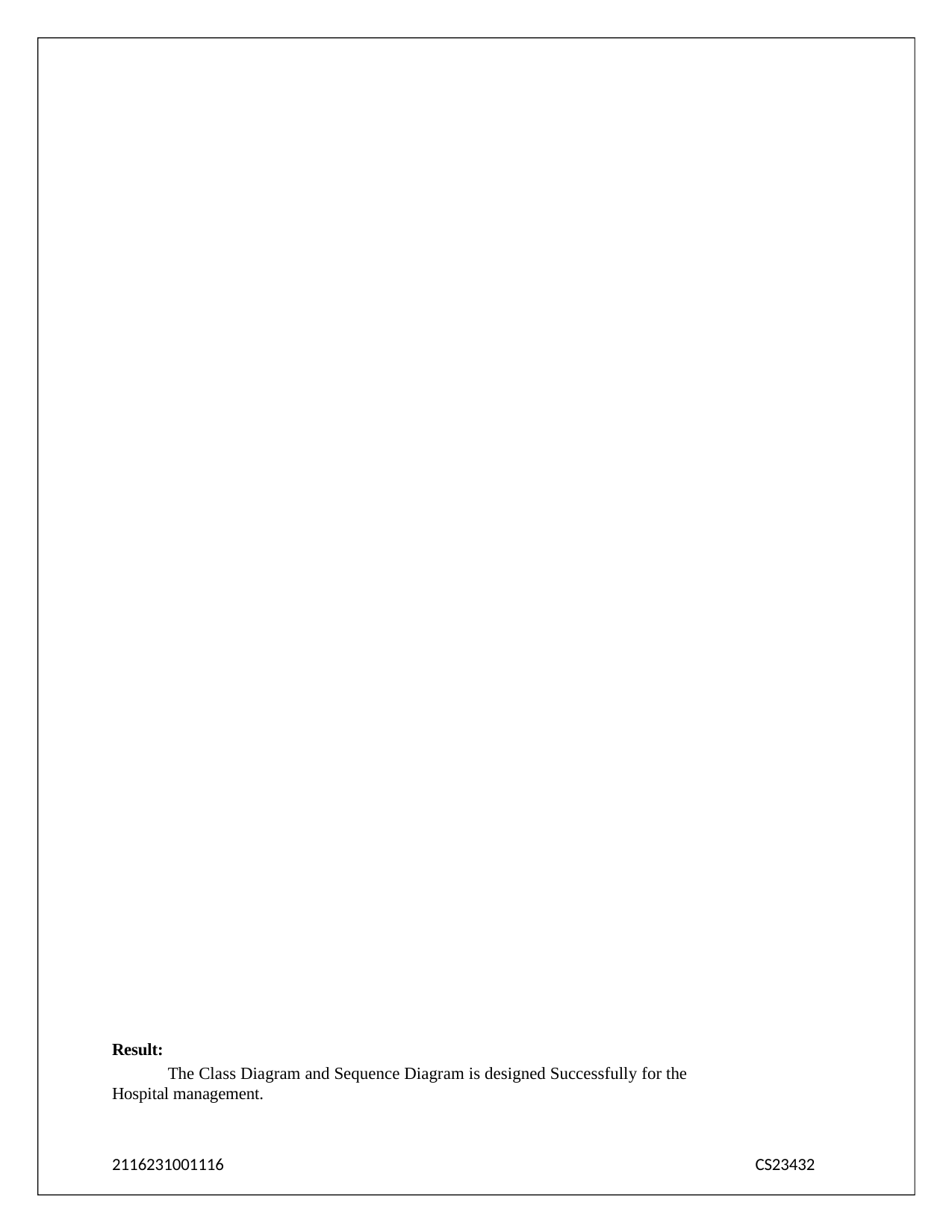

Result:
The Class Diagram and Sequence Diagram is designed Successfully for the Hospital management.
2116231001116
CS23432